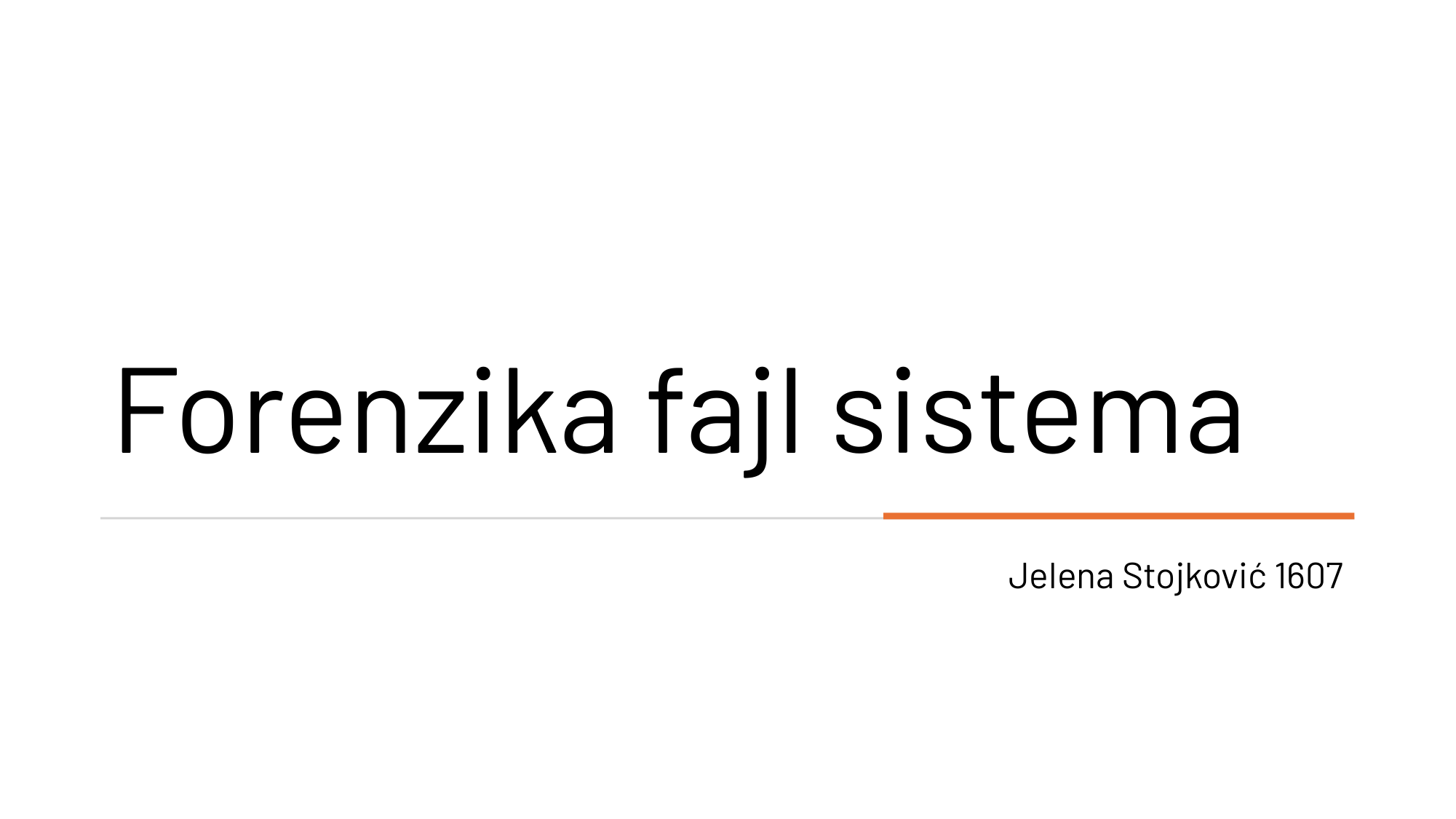

# Forenzika fajl sistema

Jelena Stojković 1607